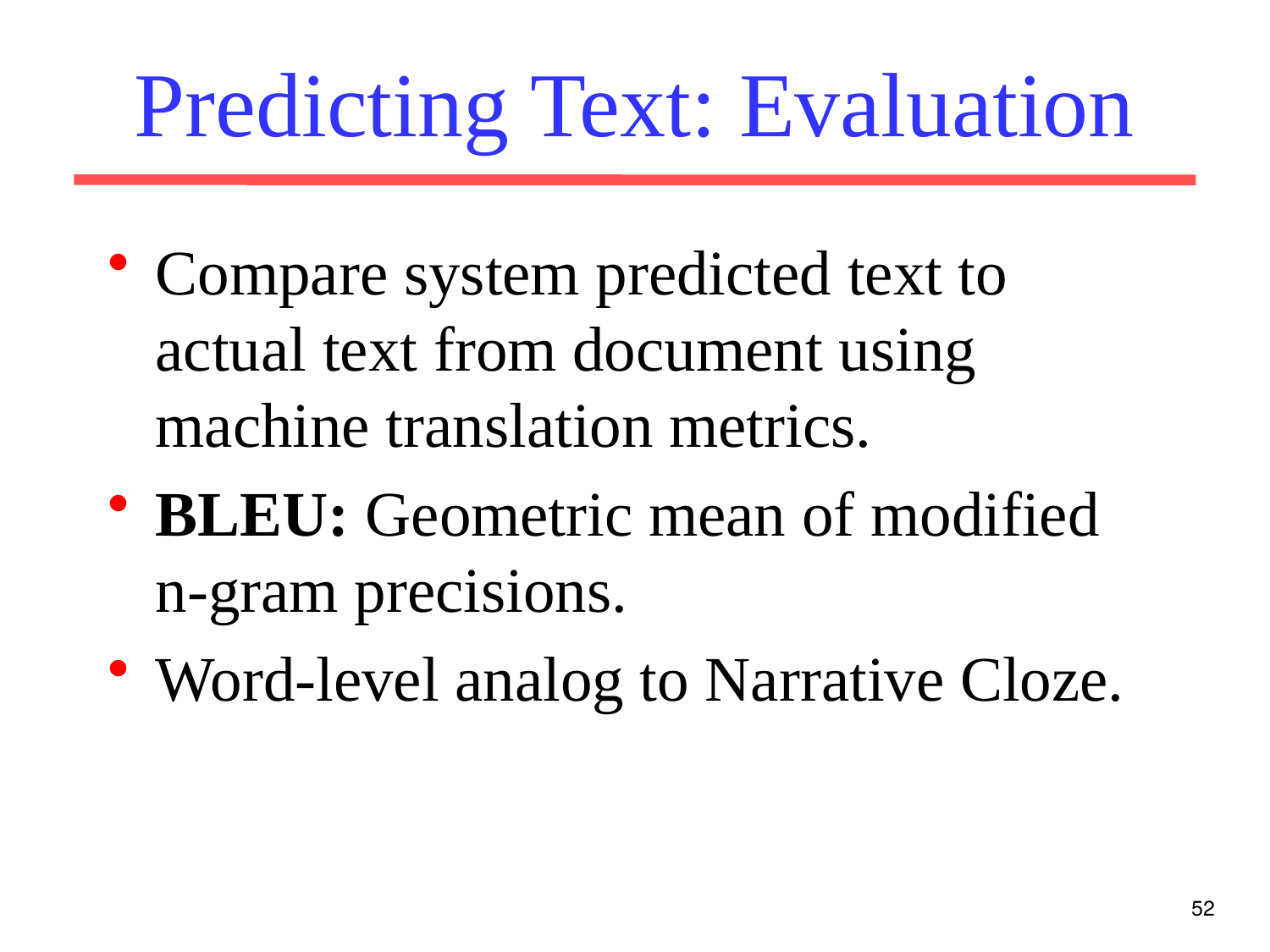

# Predicting Text: Evaluation
Compare system predicted text to actual text from document using machine translation metrics.
BLEU: Geometric mean of modified n-gram precisions.
Word-level analog to Narrative Cloze.
52